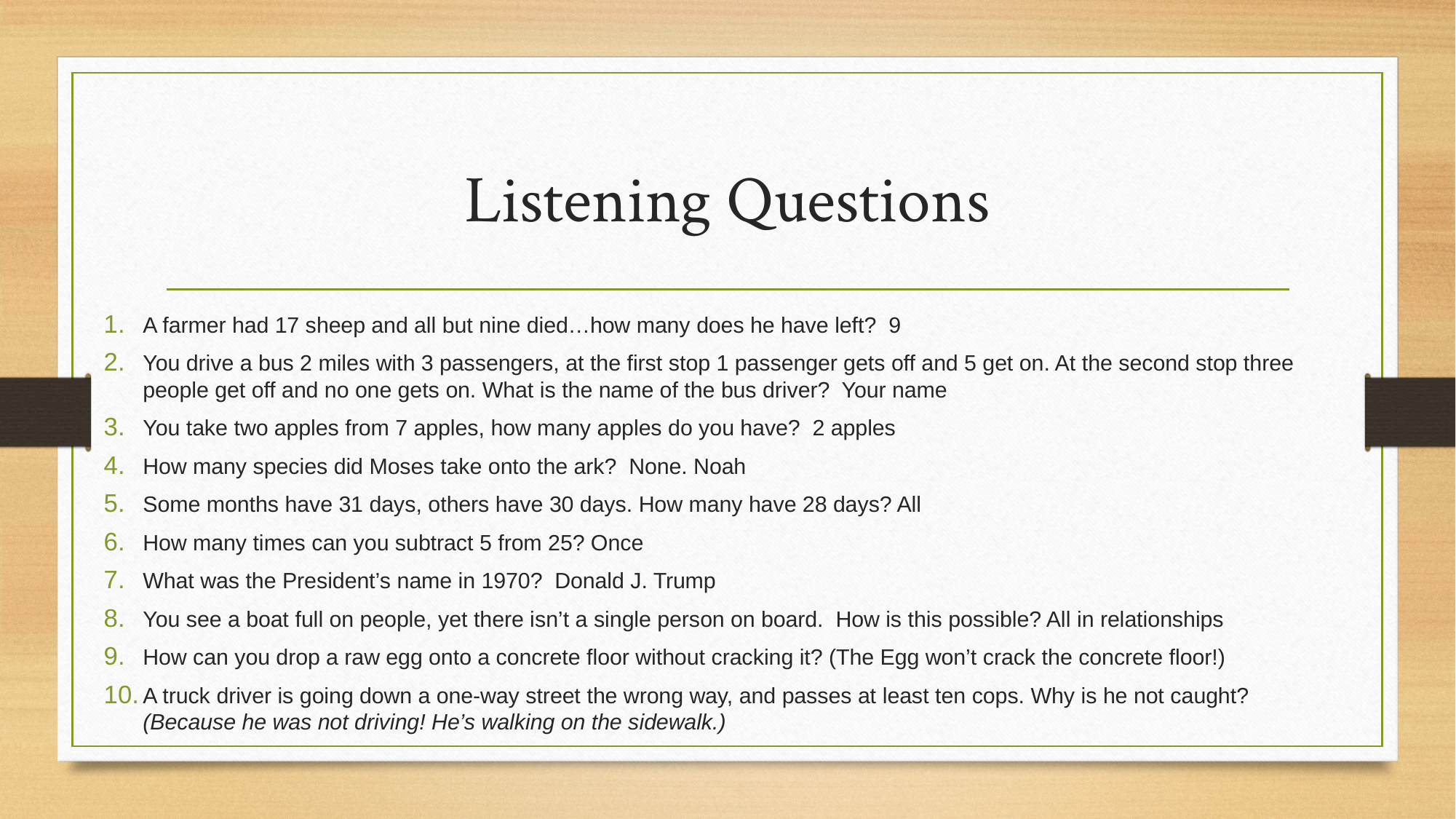

# Listening Questions
A farmer had 17 sheep and all but nine died…how many does he have left?  9
You drive a bus 2 miles with 3 passengers, at the first stop 1 passenger gets off and 5 get on. At the second stop three people get off and no one gets on. What is the name of the bus driver?  Your name
You take two apples from 7 apples, how many apples do you have?  2 apples
How many species did Moses take onto the ark?  None. Noah
Some months have 31 days, others have 30 days. How many have 28 days? All
How many times can you subtract 5 from 25? Once
What was the President’s name in 1970?  Donald J. Trump
You see a boat full on people, yet there isn’t a single person on board.  How is this possible? All in relationships
How can you drop a raw egg onto a concrete floor without cracking it? (The Egg won’t crack the concrete floor!)
A truck driver is going down a one-way street the wrong way, and passes at least ten cops. Why is he not caught? (Because he was not driving! He’s walking on the sidewalk.)